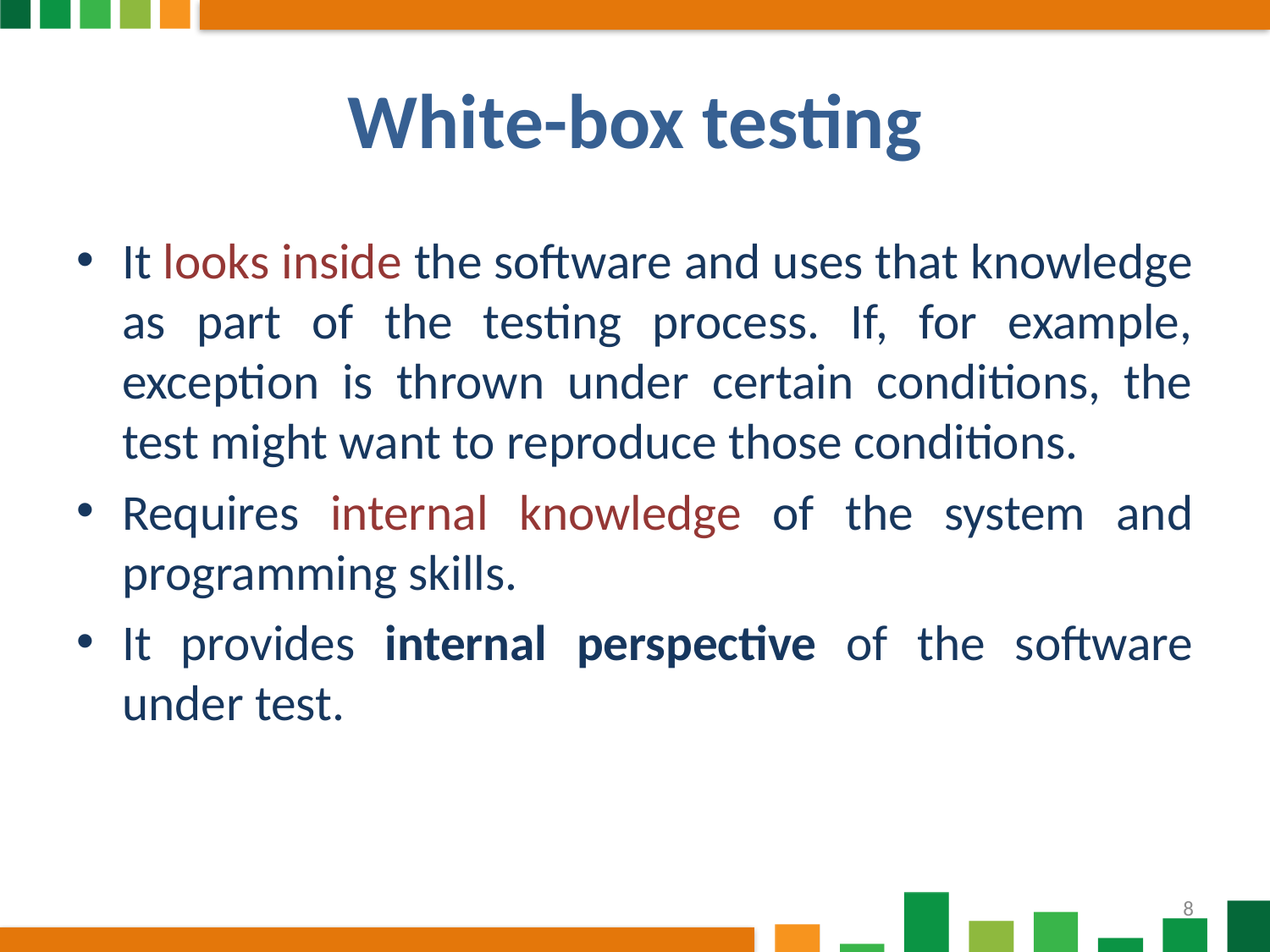

# White-box testing
It looks inside the software and uses that knowledge as part of the testing process. If, for example, exception is thrown under certain conditions, the test might want to reproduce those conditions.
Requires internal knowledge of the system and programming skills.
It provides internal perspective of the software under test.
8